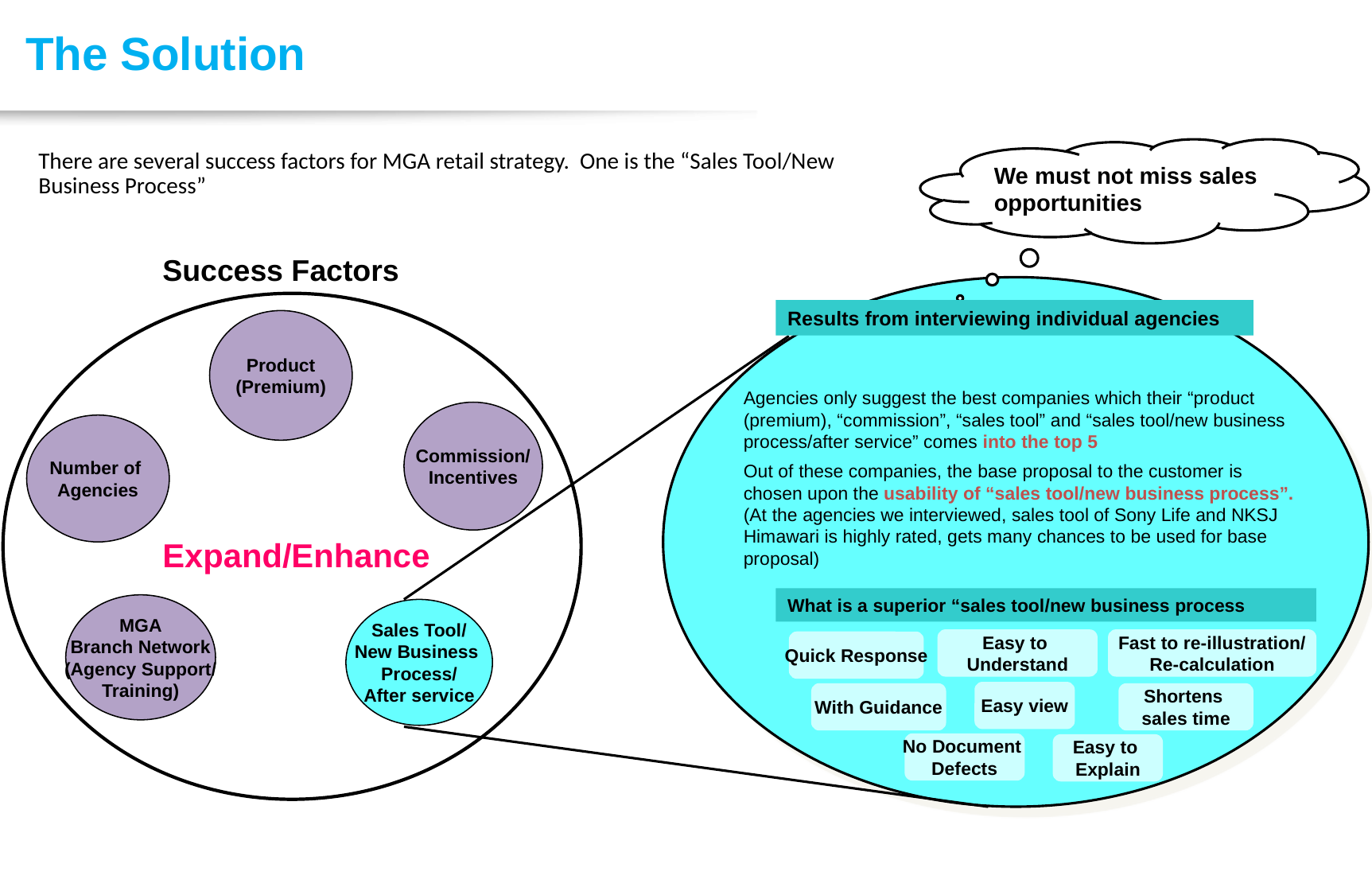

The Solution

We must not miss sales opportunities
There are several success factors for MGA retail strategy.  One is the “Sales Tool/New Business Process”
Success Factors

Results from interviewing individual agencies
Product
(Premium)

Agencies only suggest the best companies which their “product (premium), “commission”, “sales tool” and “sales tool/new business process/after service” comes into the top 5
Out of these companies, the base proposal to the customer is chosen upon the usability of “sales tool/new business process”. (At the agencies we interviewed, sales tool of Sony Life and NKSJ Himawari is highly rated, gets many chances to be used for base proposal)
Commission/
Incentives
Number of
Agencies
Expand/Enhance
What is a superior “sales tool/new business process
MGA
Branch Network
(Agency Support/
Training)
Sales Tool/
New Business
Process/
After service
Easy to
Understand
Fast to re-illustration/
Re-calculation
Quick Response
Easy view
With Guidance
Shortens
sales time

No Document
Defects
Easy to
Explain